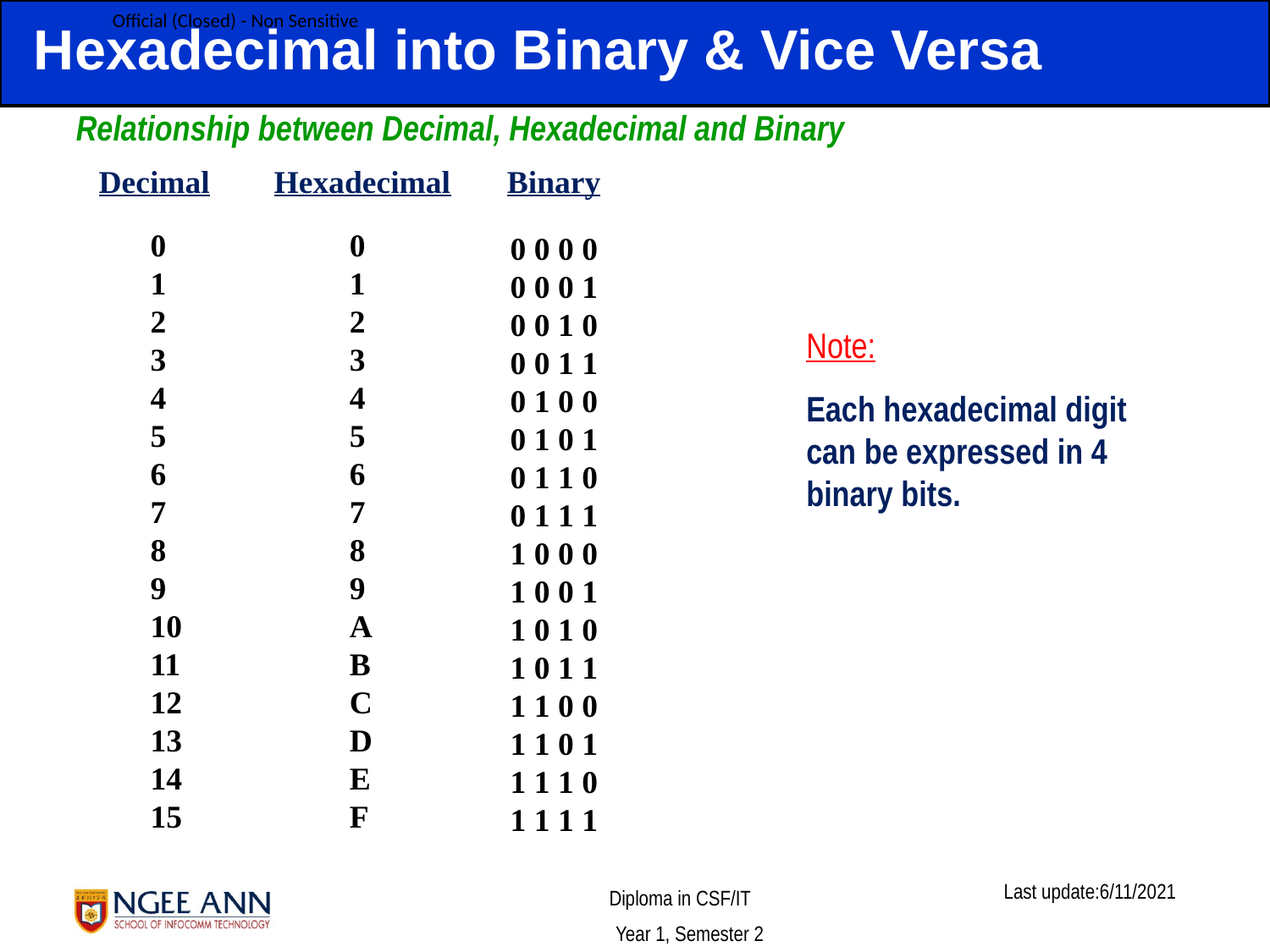

# Hexadecimal into Binary & Vice Versa
Relationship between Decimal, Hexadecimal and Binary
Decimal 	      Hexadecimal       Binary
0
1
2
3
4
5
6
7
8
9
10
11
12
13
14
15
0
1
2
3
4
5
6
7
8
9
A
B
C
D
E
F
0 0 0 0
0 0 0 1
0 0 1 0
0 0 1 1
0 1 0 0
0 1 0 1
0 1 1 0
0 1 1 1
1 0 0 0
1 0 0 1
1 0 1 0
1 0 1 1
1 1 0 0
1 1 0 1
1 1 1 0
1 1 1 1
Note:
Each hexadecimal digit
can be expressed in 4
binary bits.